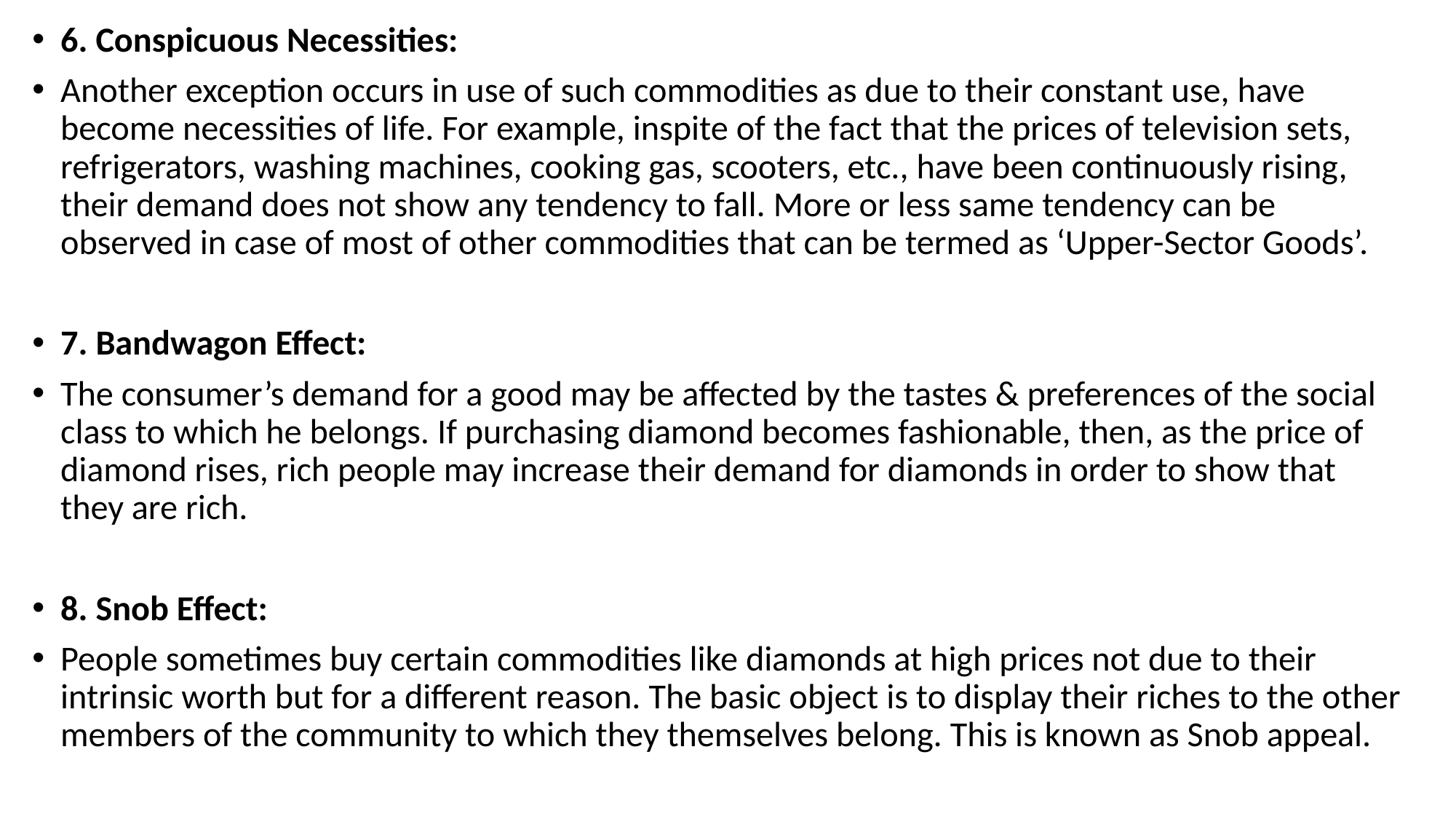

6. Conspicuous Necessities:
Another exception occurs in use of such commodities as due to their constant use, have become necessities of life. For example, inspite of the fact that the prices of television sets, refrigerators, washing machines, cooking gas, scooters, etc., have been continuously rising, their demand does not show any tendency to fall. More or less same tendency can be observed in case of most of other commodities that can be termed as ‘Upper-Sector Goods’.

7. Bandwagon Effect:
The consumer’s demand for a good may be affected by the tastes & preferences of the social class to which he belongs. If purchasing diamond becomes fashionable, then, as the price of diamond rises, rich people may increase their demand for diamonds in order to show that they are rich.

8. Snob Effect:
People sometimes buy certain commodities like diamonds at high prices not due to their intrinsic worth but for a different reason. The basic object is to display their riches to the other members of the community to which they themselves belong. This is known as Snob appeal.